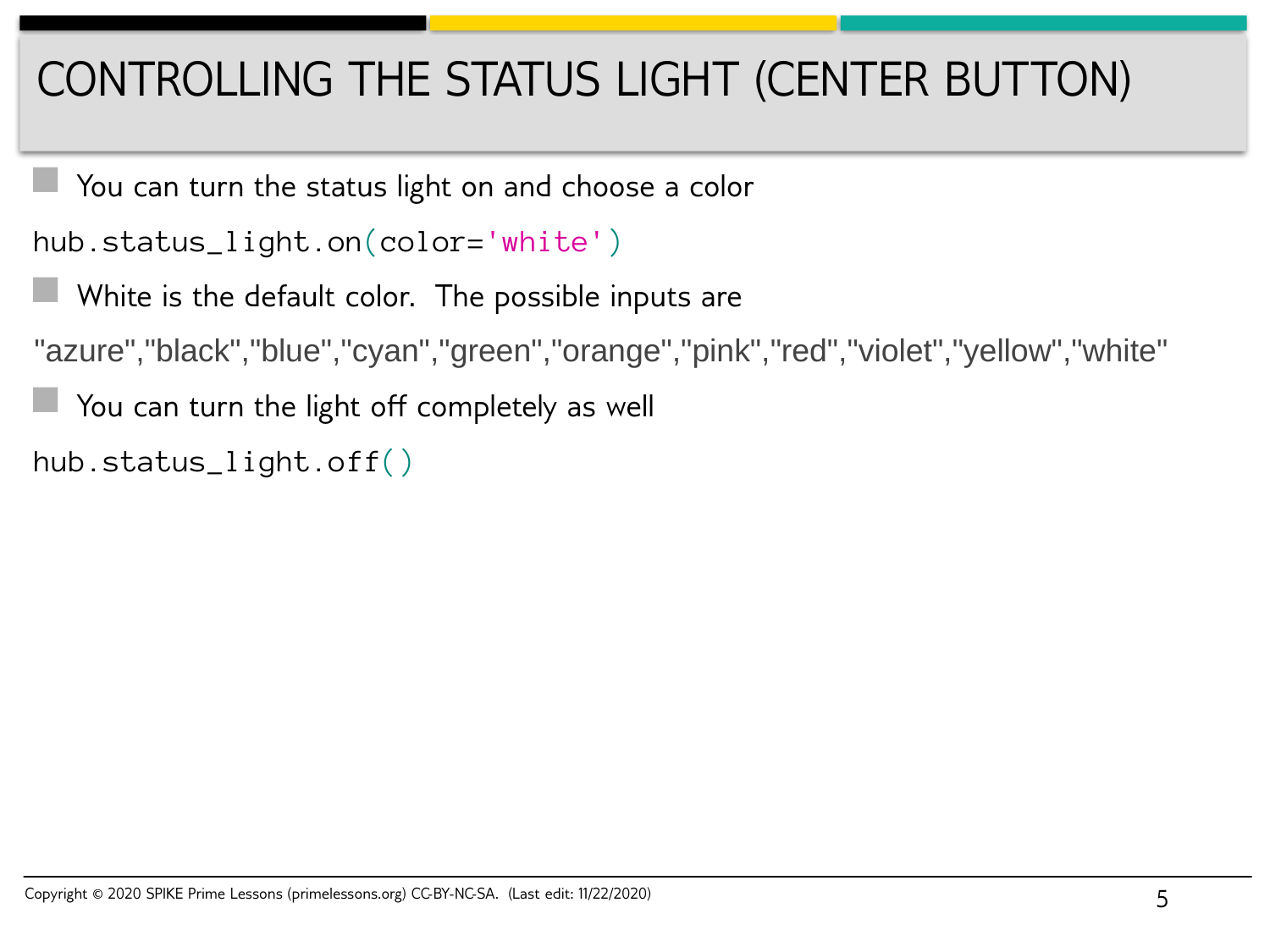

# Controlling the Status Light (center button)
You can turn the status light on and choose a color
hub.status_light.on(color='white')
White is the default color.  The possible inputs are
"azure","black","blue","cyan","green","orange","pink","red","violet","yellow","white"
You can turn the light off completely as well
hub.status_light.off()

5
Copyright © 2020 SPIKE Prime Lessons (primelessons.org) CC-BY-NC-SA.  (Last edit: 11/22/2020)